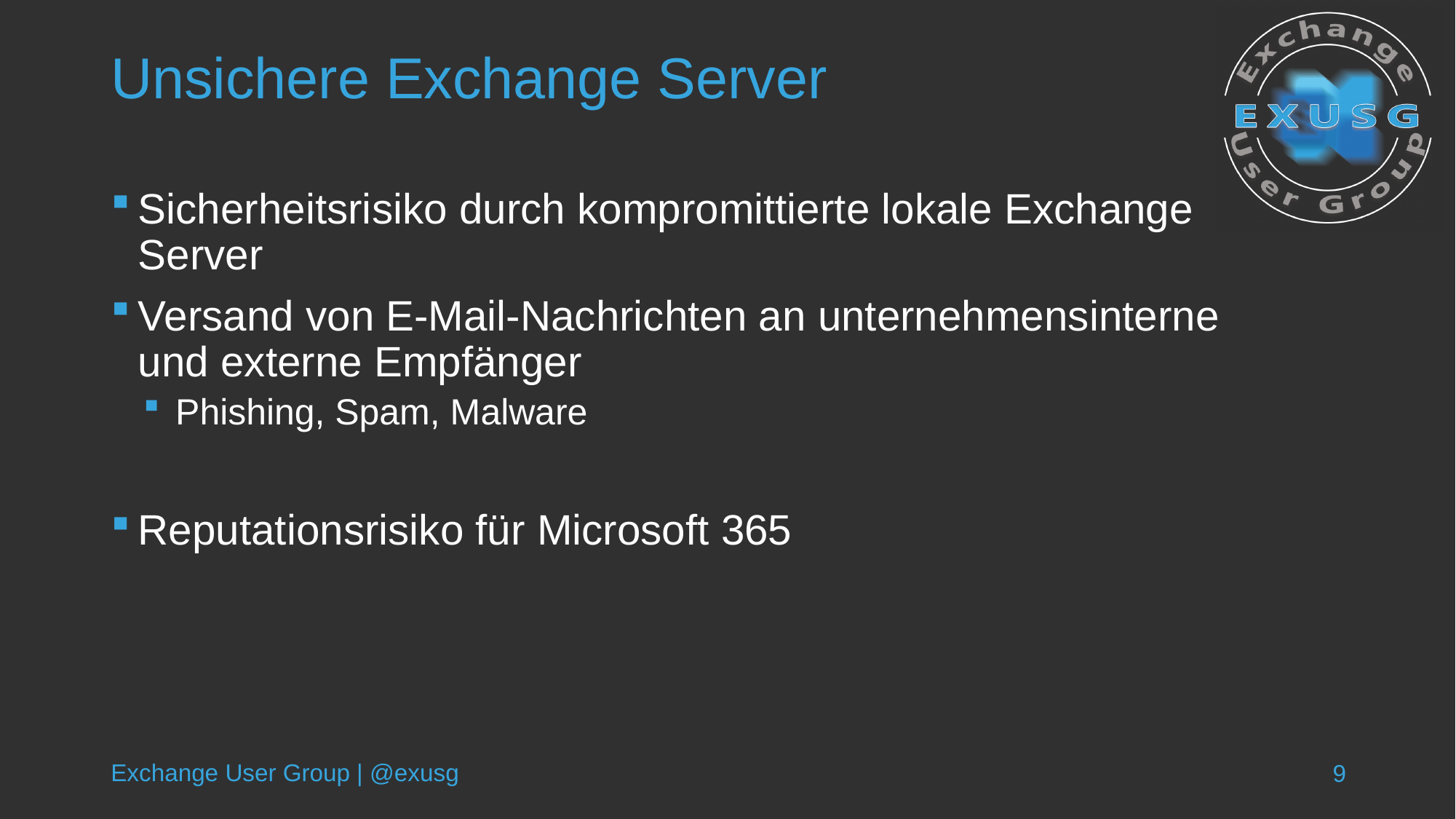

# Unsichere Exchange Server

Sicherheitsrisiko durch kompromittierte lokale Exchange Server
Versand von E-Mail-Nachrichten an unternehmensinterne und externe Empfänger
Phishing, Spam, Malware

Reputationsrisiko für Microsoft 365